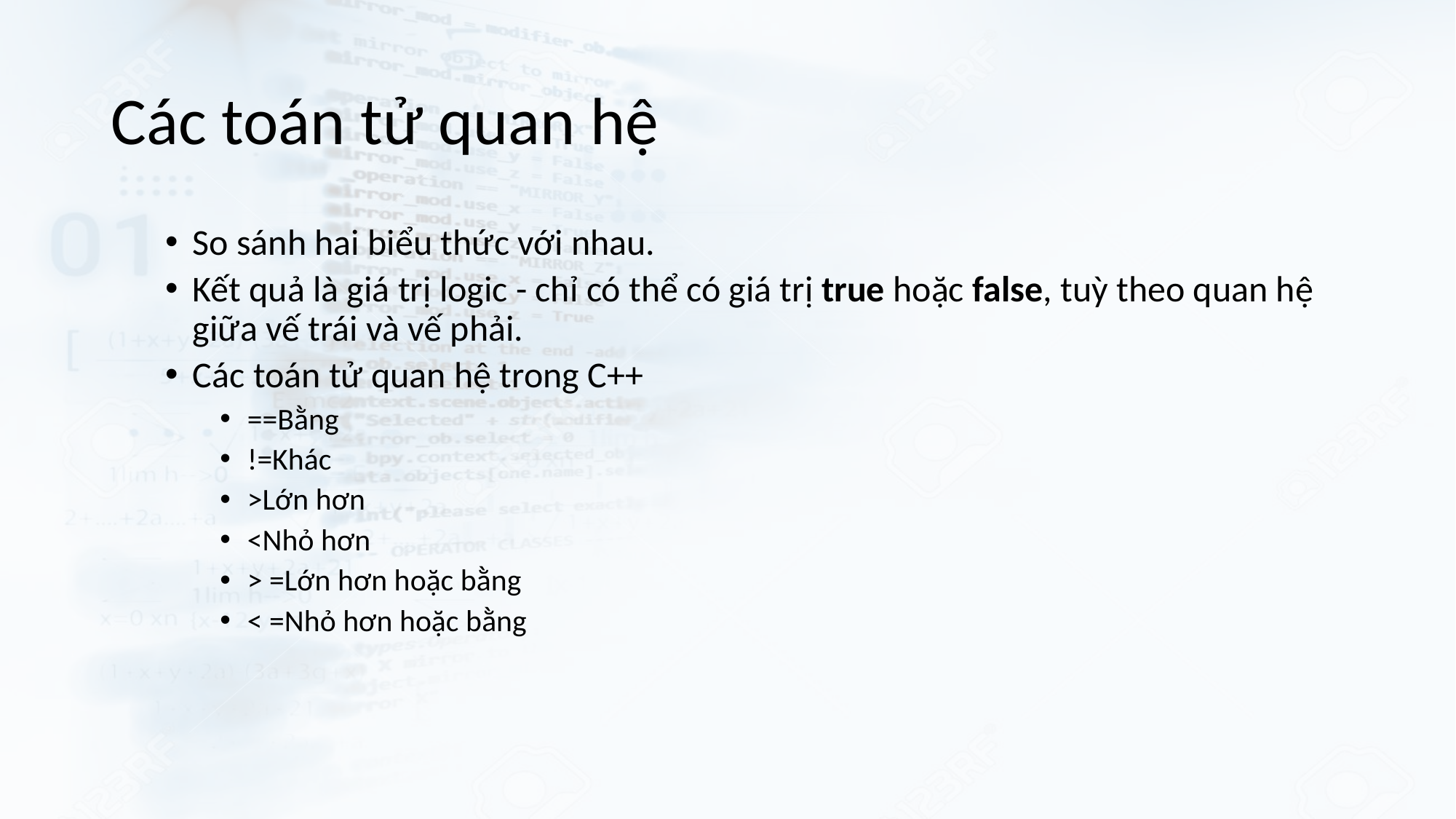

# Các toán tử quan hệ
So sánh hai biểu thức với nhau.
Kết quả là giá trị logic - chỉ có thể có giá trị true hoặc false, tuỳ theo quan hệ giữa vế trái và vế phải.
Các toán tử quan hệ trong C++
==Bằng
!=Khác
>Lớn hơn
<Nhỏ hơn
> =Lớn hơn hoặc bằng
< =Nhỏ hơn hoặc bằng